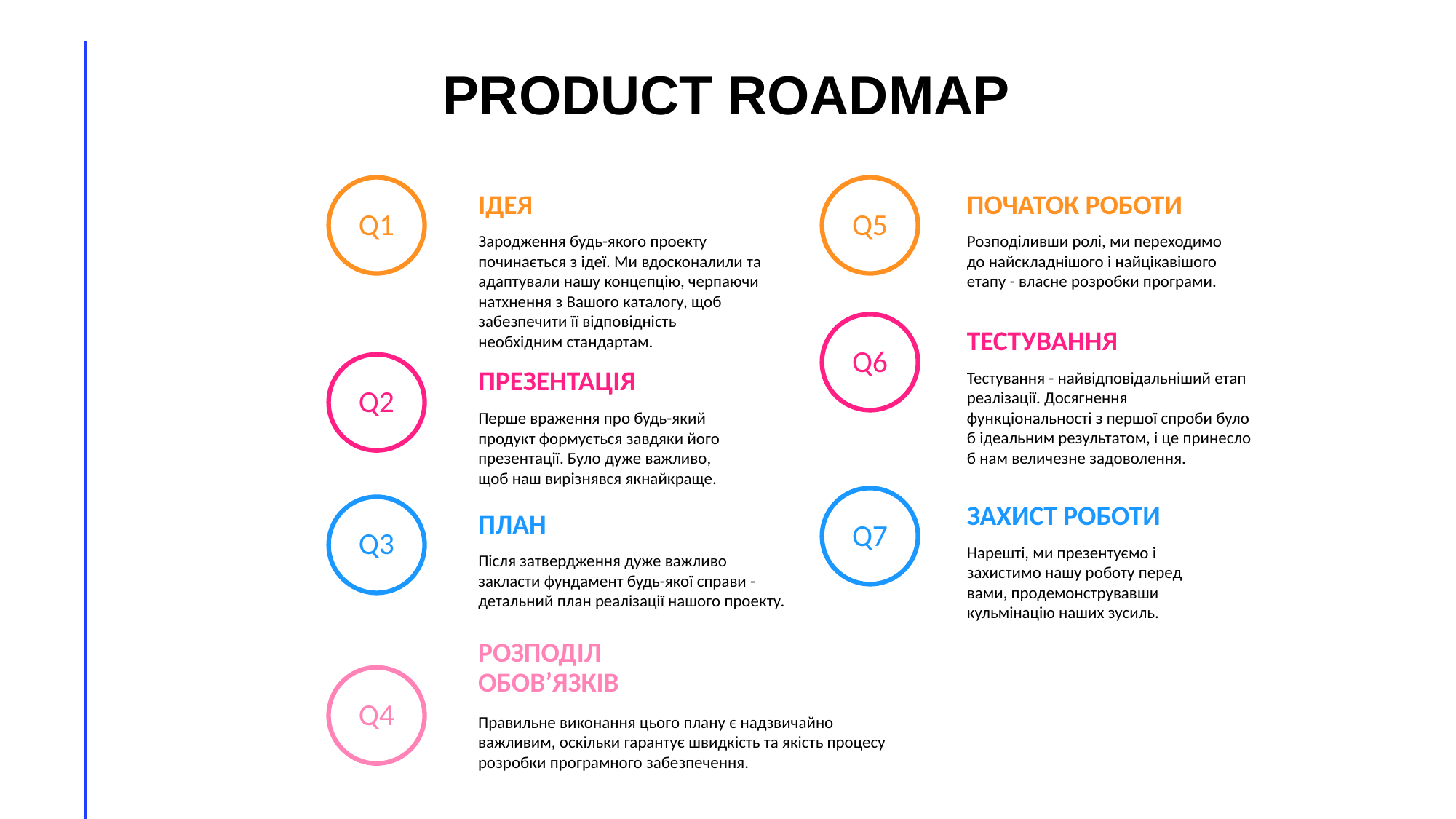

Product Roadmap
q1
q5
Ідея
Початок роботи
Зародження будь-якого проекту починається з ідеї. Ми вдосконалили та адаптували нашу концепцію, черпаючи натхнення з Вашого каталогу, щоб забезпечити її відповідність необхідним стандартам.
Розподіливши ролі, ми переходимо до найскладнішого і найцікавішого етапу - власне розробки програми.
q6
тестування
q2
Презентація
Тестування - найвідповідальніший етап реалізації. Досягнення функціональності з першої спроби було б ідеальним результатом, і це принесло б нам величезне задоволення.
Перше враження про будь-який продукт формується завдяки його презентації. Було дуже важливо, щоб наш вирізнявся якнайкраще.
q7
Захист роботи
q3
План
Нарешті, ми презентуємо і захистимо нашу роботу перед вами, продемонструвавши кульмінацію наших зусиль.
Після затвердження дуже важливо закласти фундамент будь-якої справи - детальний план реалізації нашого проекту.
Розподіл обов’язків
q4
Правильне виконання цього плану є надзвичайно важливим, оскільки гарантує швидкість та якість процесу розробки програмного забезпечення.